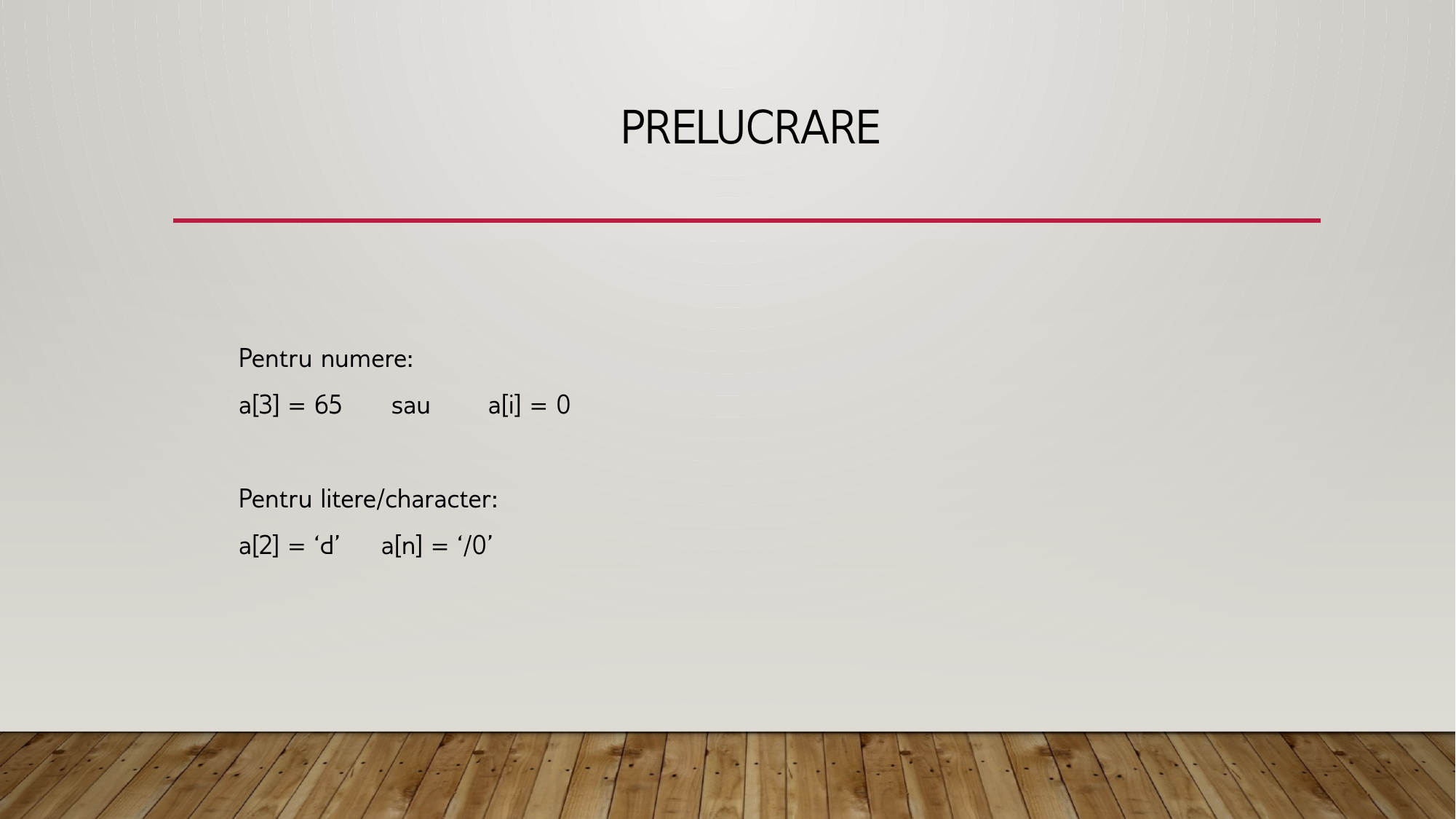

# Prelucrare

Pentru numere:
a[3] = 65      sau       a[i] = 0

Pentru litere/character:
a[2] = ‘d’     a[n] = ‘/0’